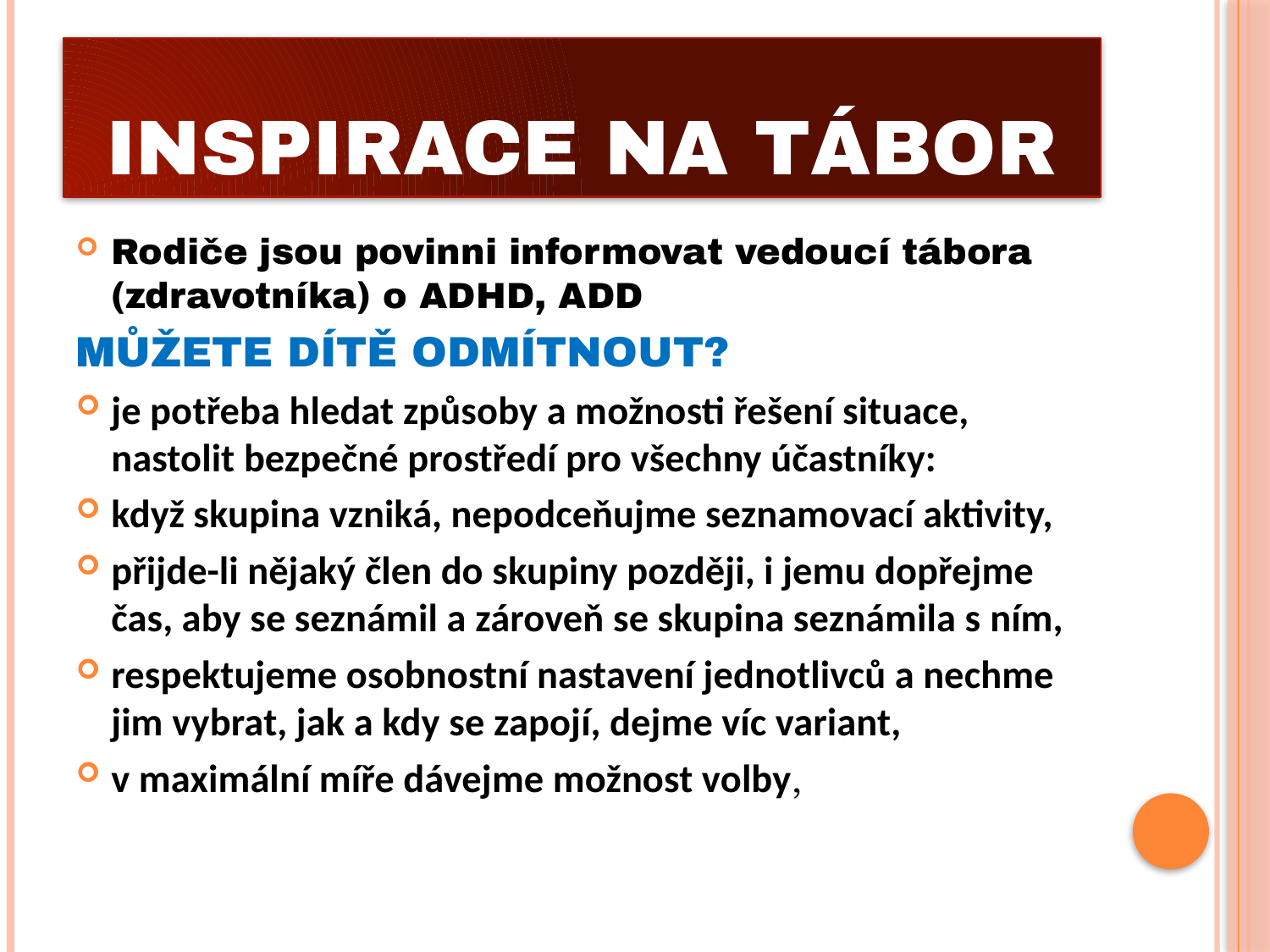

# INSPIRACE NA TÁBOR
Rodiče jsou povinni informovat vedoucí tábora (zdravotníka) o ADHD, ADD
MŮŽETE DÍTĚ ODMÍTNOUT?
je potřeba hledat způsoby a možnosti řešení situace, nastolit bezpečné prostředí pro všechny účastníky:
když skupina vzniká, nepodceňujme seznamovací aktivity,
přijde-li nějaký člen do skupiny později, i jemu dopřejme čas, aby se seznámil a zároveň se skupina seznámila s ním,
respektujeme osobnostní nastavení jednotlivců a nechme jim vybrat, jak a kdy se zapojí, dejme víc variant,
v maximální míře dávejme možnost volby,